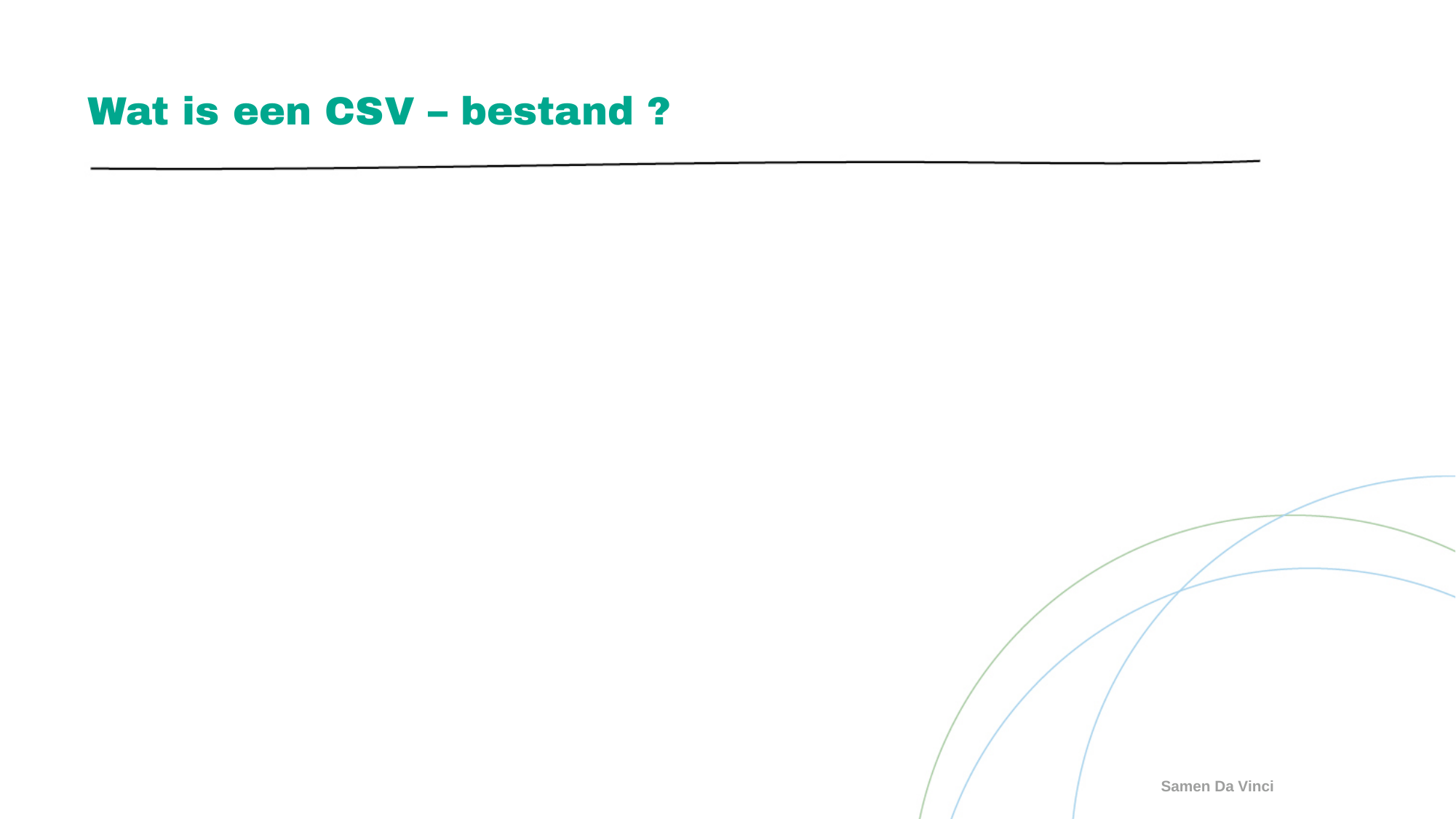

# Wat is een CSV – bestand ?